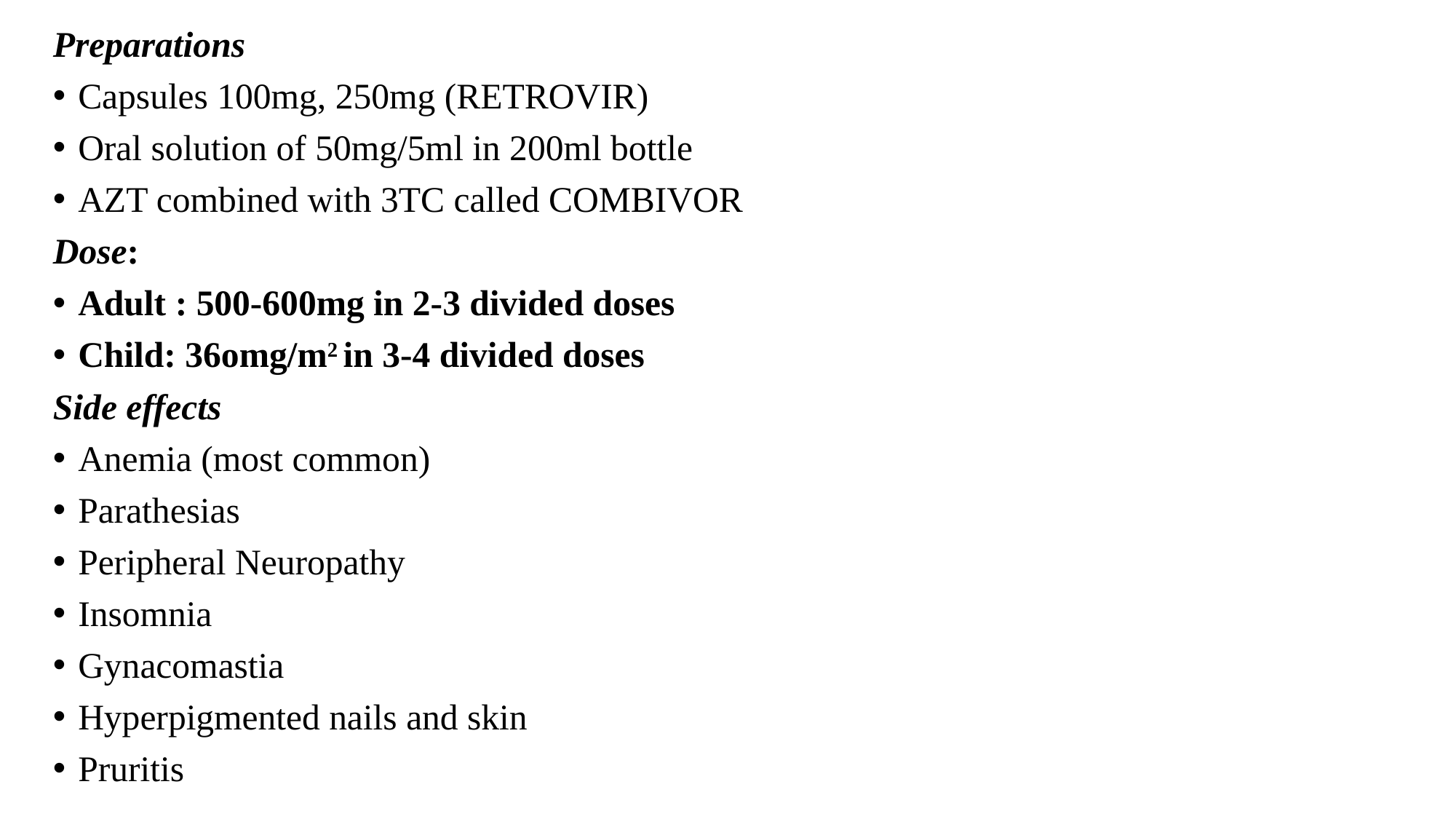

Preparations
Capsules 100mg, 250mg (RETROVIR)
Oral solution of 50mg/5ml in 200ml bottle
AZT combined with 3TC called COMBIVOR
Dose:
Adult : 500-600mg in 2-3 divided doses
Child: 36omg/m2 in 3-4 divided doses
Side effects
Anemia (most common)
Parathesias
Peripheral Neuropathy
Insomnia
Gynacomastia
Hyperpigmented nails and skin
Pruritis